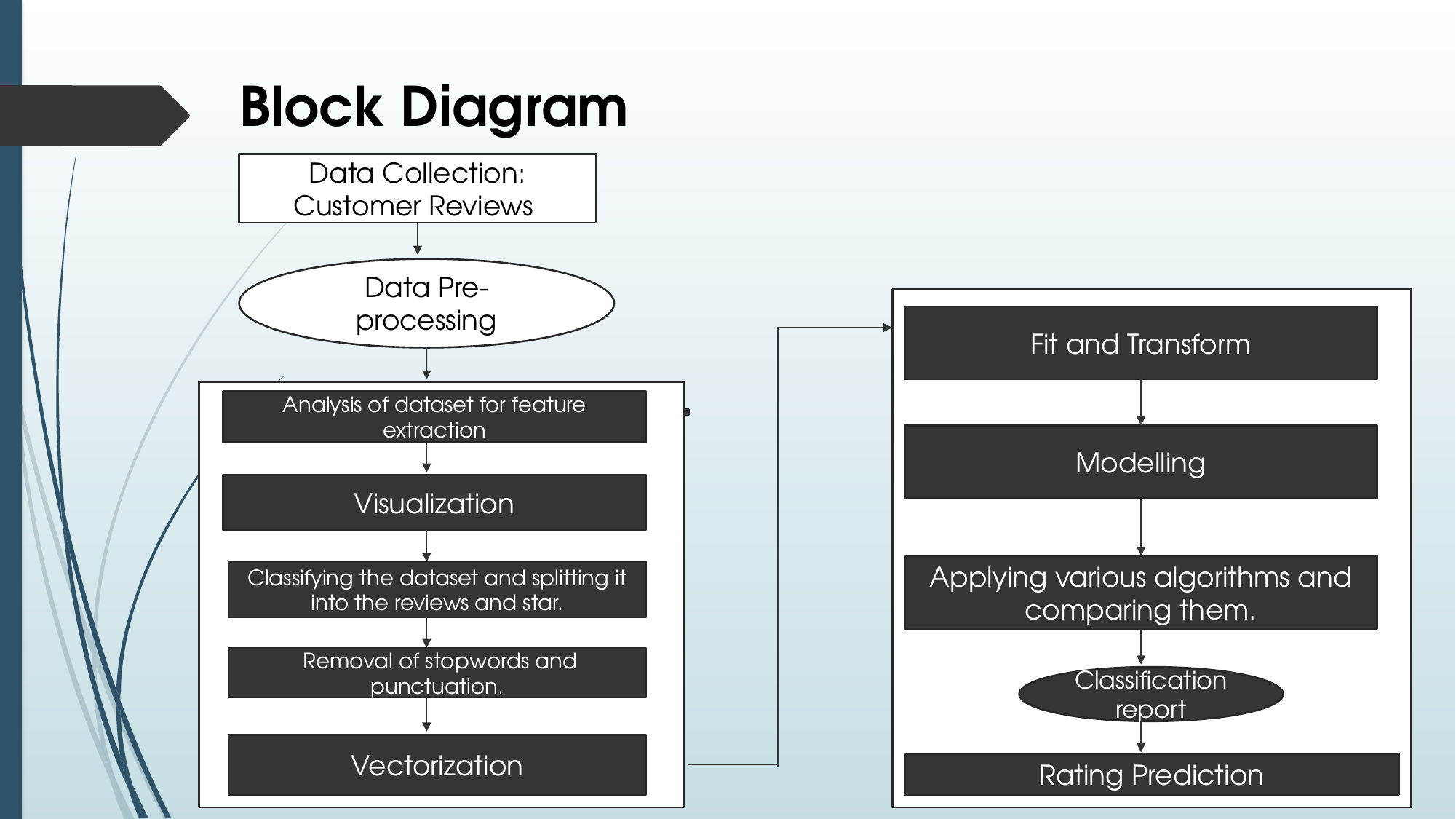

# Block Diagram
Data Collection:
Customer Reviews

Data Pre-processing

Fit and Transform

Analysis of dataset for feature extraction

Modelling
Visualization
Applying various algorithms and comparing them.
Classifying the dataset and splitting it into the reviews and star.
 Removal of stopwords and punctuation.
Classification report
Vectorization
Rating Prediction